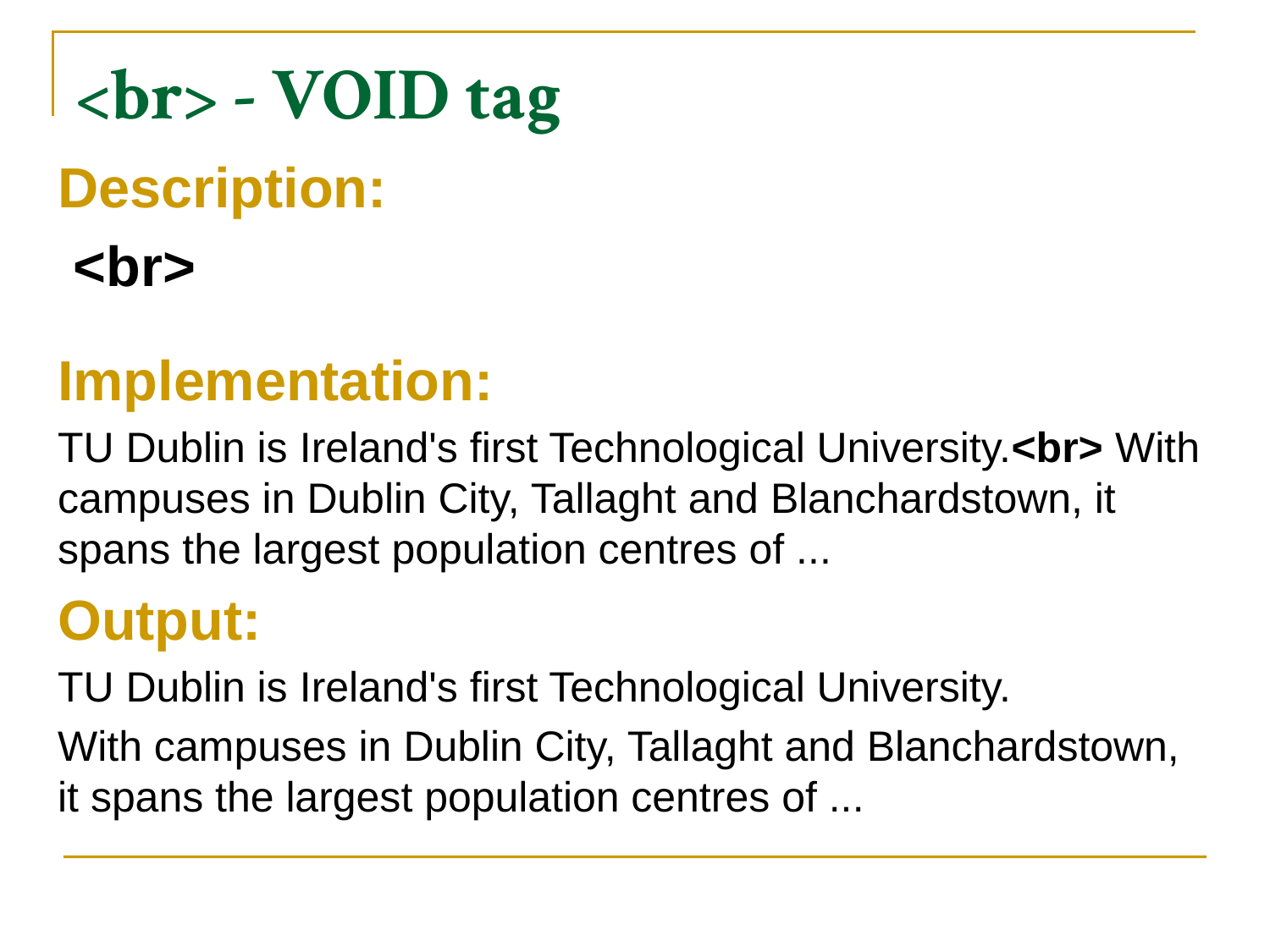

# <br> - VOID tag

Description:
 <br>

Implementation:
TU Dublin is Ireland's first Technological University.<br> With campuses in Dublin City, Tallaght and Blanchardstown, it spans the largest population centres of ...
Output:
TU Dublin is Ireland's first Technological University.
With campuses in Dublin City, Tallaght and Blanchardstown, it spans the largest population centres of ...